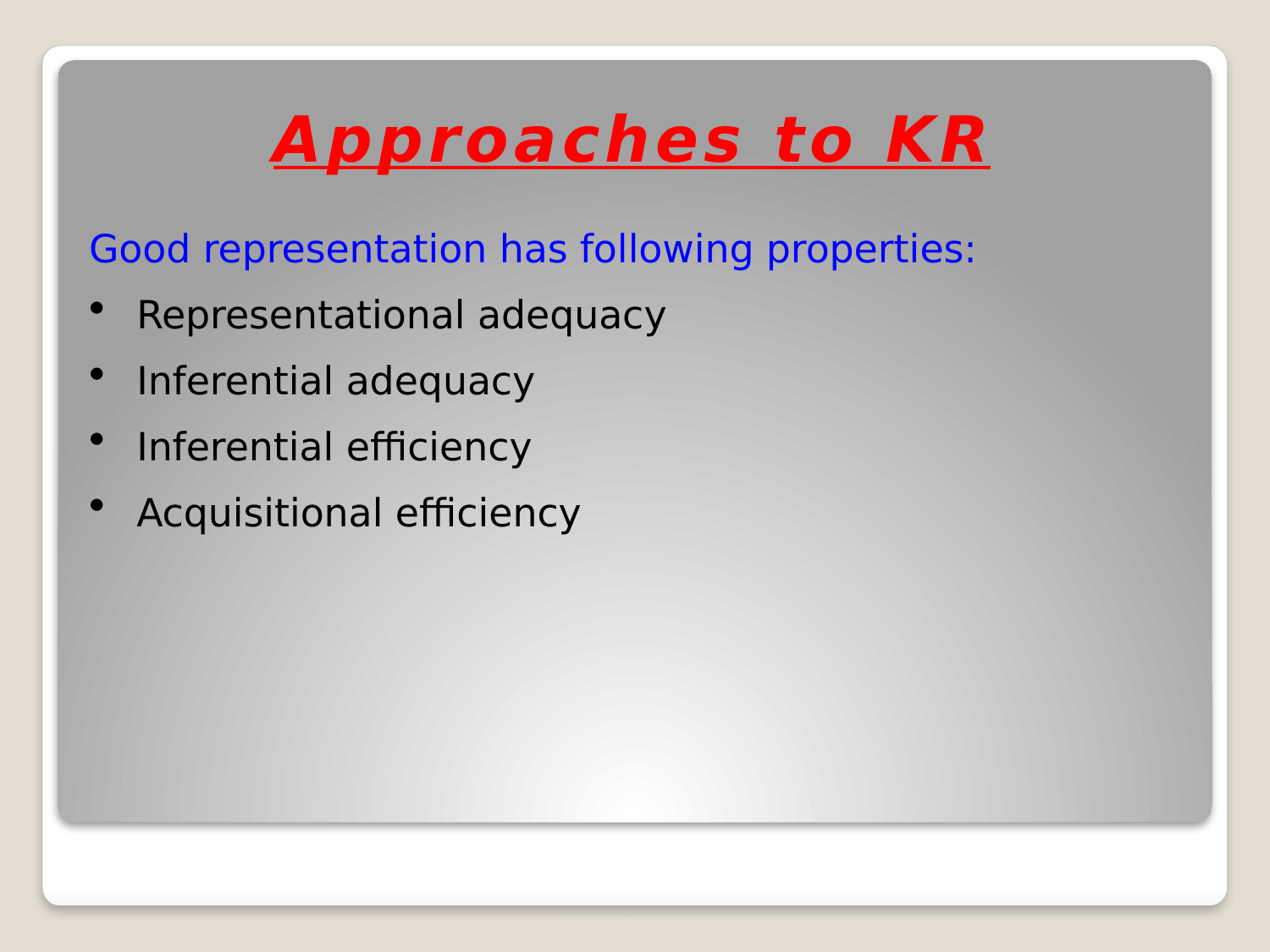

# Approaches to KR
Good representation has following properties:
Representational adequacy
Inferential adequacy
Inferential efficiency
Acquisitional efficiency